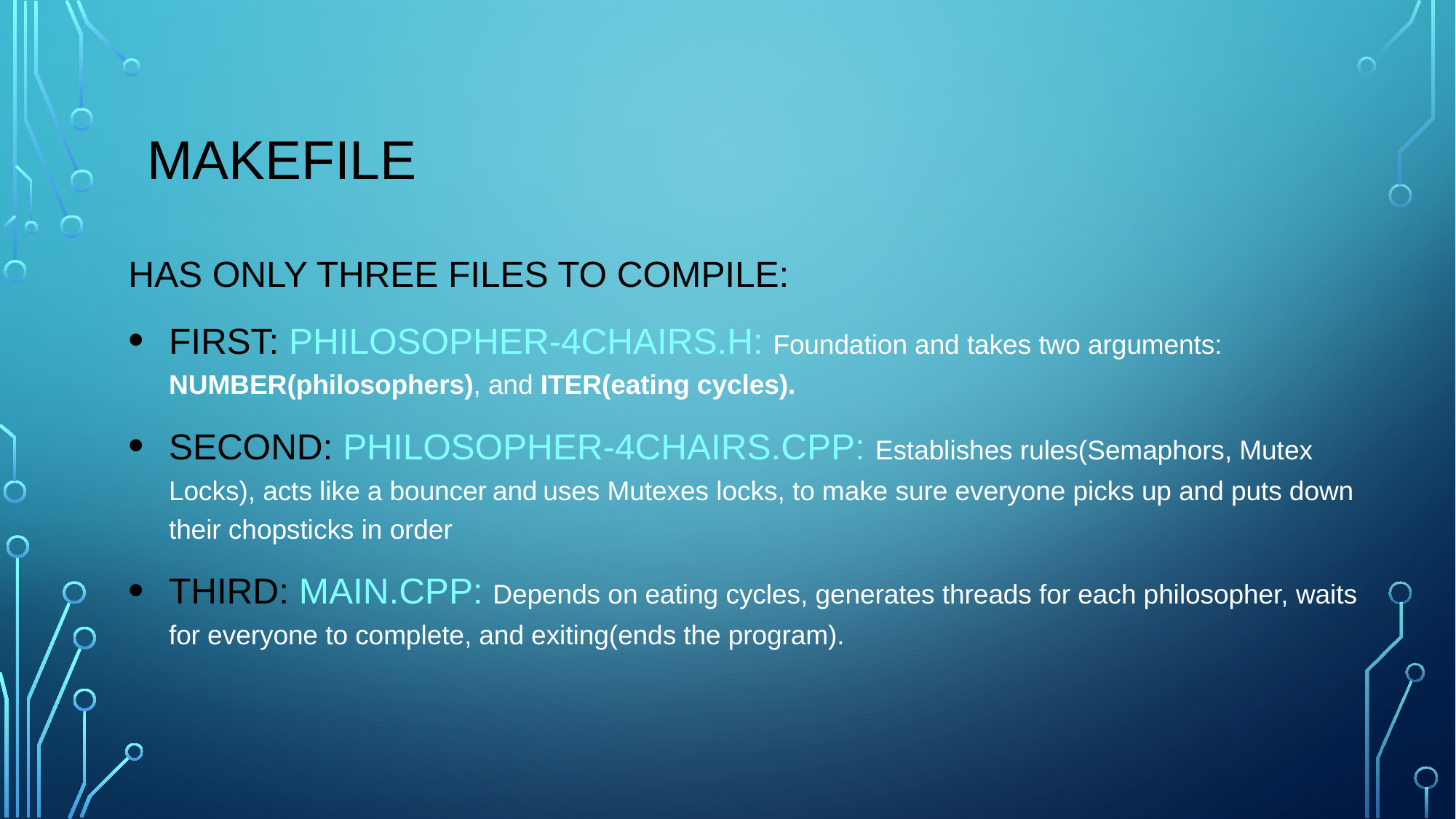

# MAKEFILE
HAS only three files to compile:
First: Philosopher-4chairs.h: Foundation and takes two arguments: NUMBER(philosophers), and ITER(eating cycles).
SECOND: Philosopher-4chairs.cpp: Establishes rules(Semaphors, Mutex Locks), acts like a bouncer and uses Mutexes locks, to make sure everyone picks up and puts down their chopsticks in order
THIRD: main.cpp: Depends on eating cycles, generates threads for each philosopher, waits for everyone to complete, and exiting(ends the program).